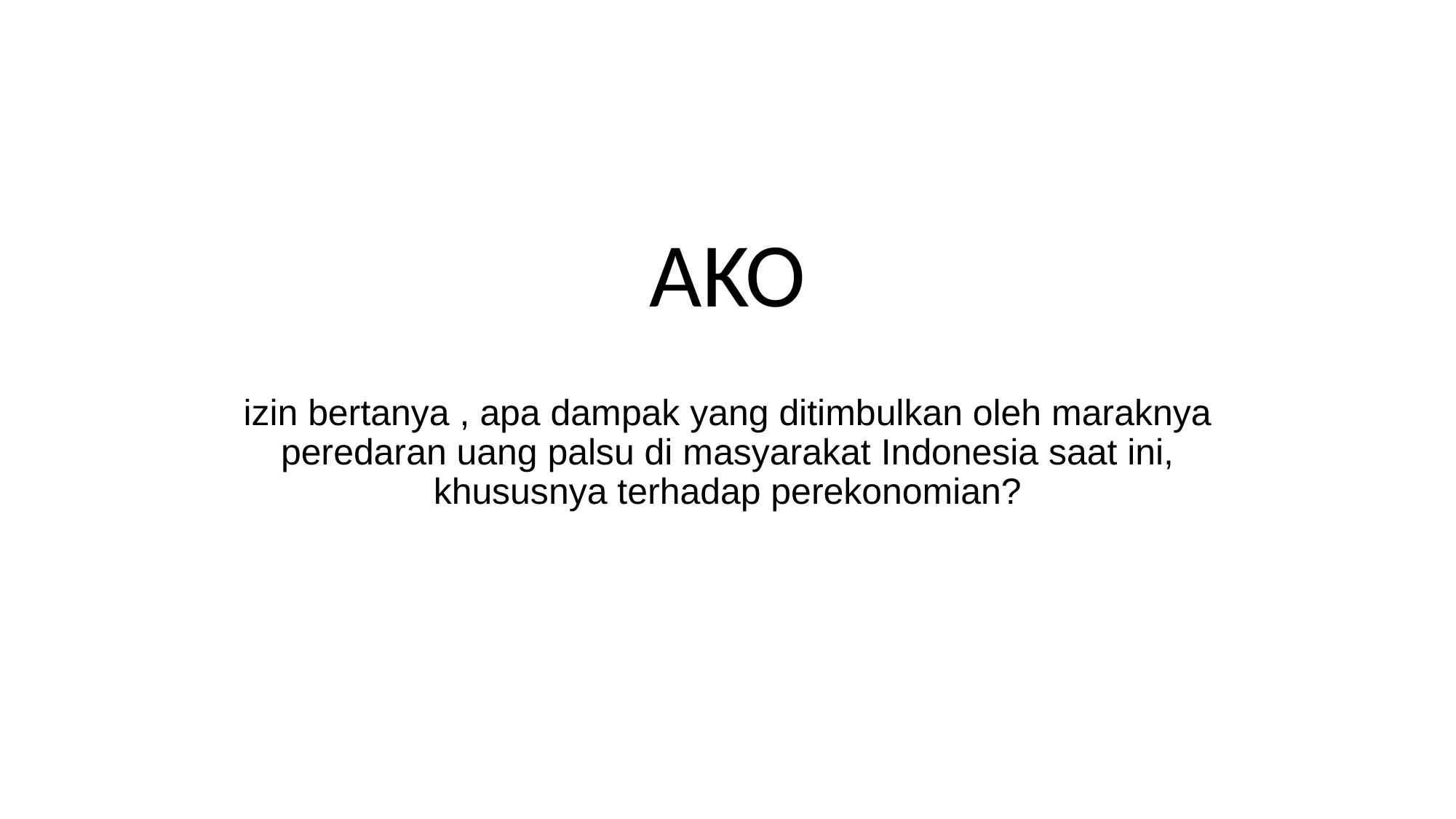

# AKO
izin bertanya , apa dampak yang ditimbulkan oleh maraknya peredaran uang palsu di masyarakat Indonesia saat ini, khususnya terhadap perekonomian?